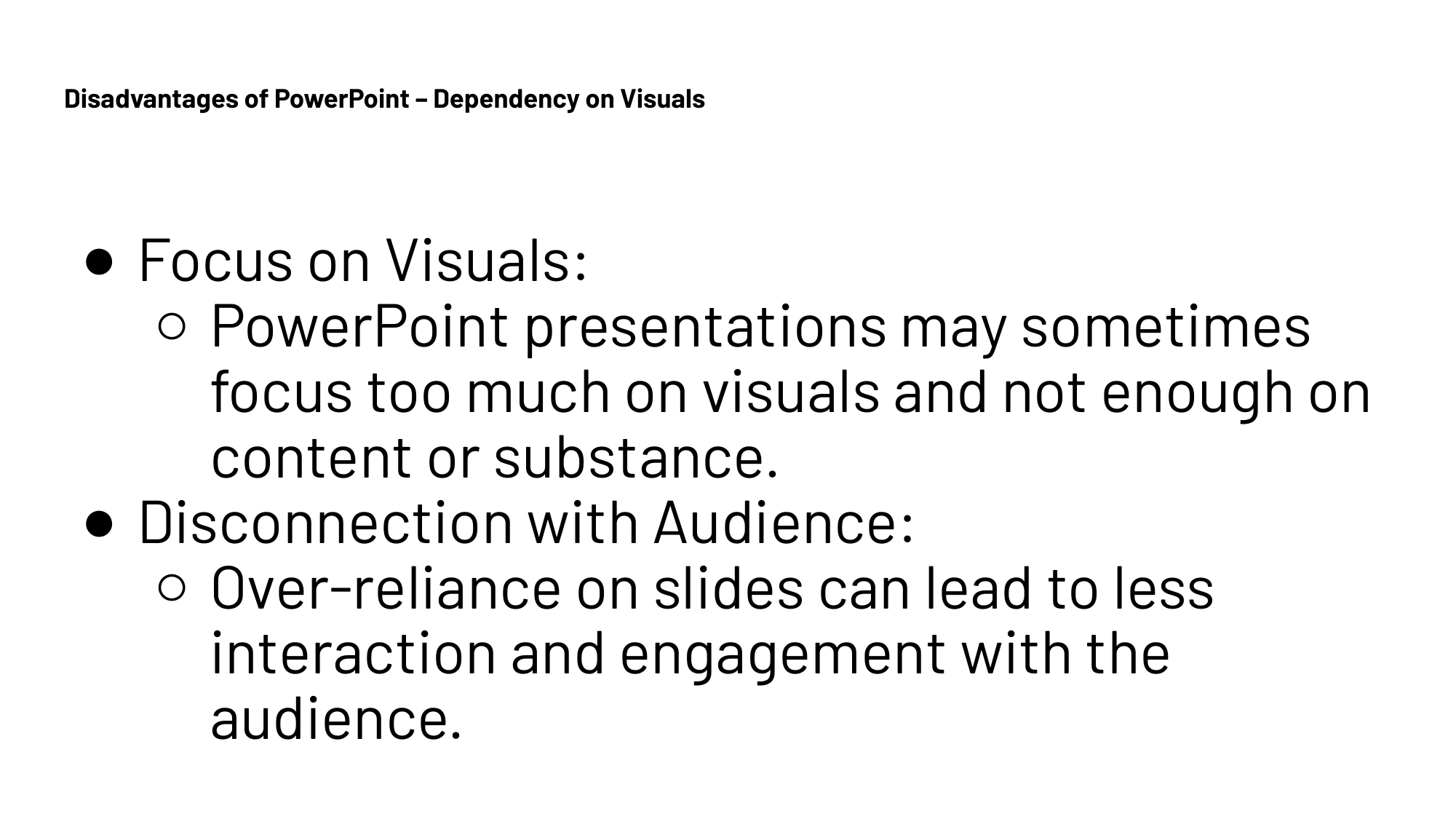

# Disadvantages of PowerPoint – Dependency on Visuals
Focus on Visuals:
PowerPoint presentations may sometimes focus too much on visuals and not enough on content or substance.
Disconnection with Audience:
Over-reliance on slides can lead to less interaction and engagement with the audience.